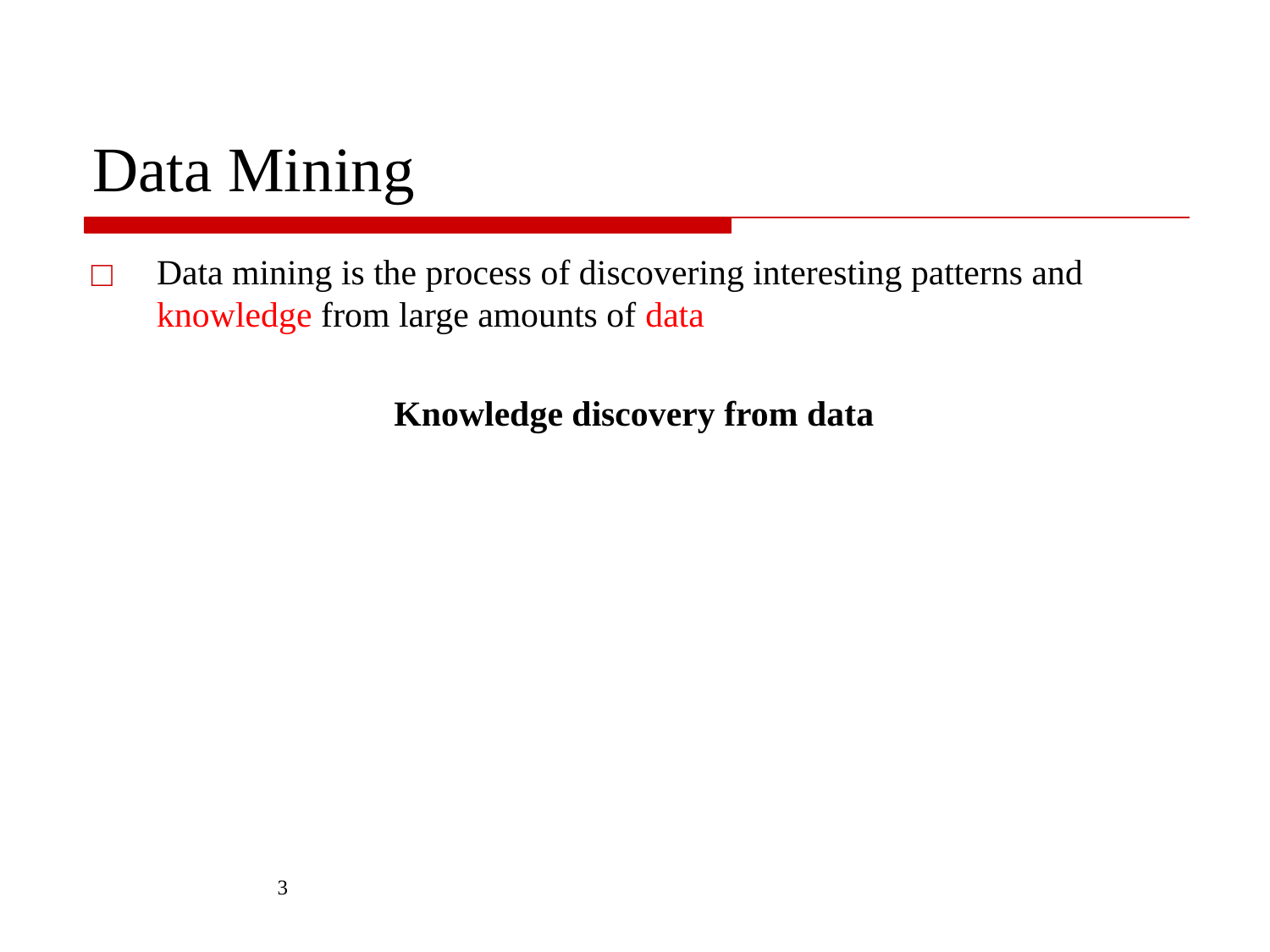

# Data Mining
Data mining is the process of discovering interesting patterns and knowledge from large amounts of data

Knowledge discovery from data
3